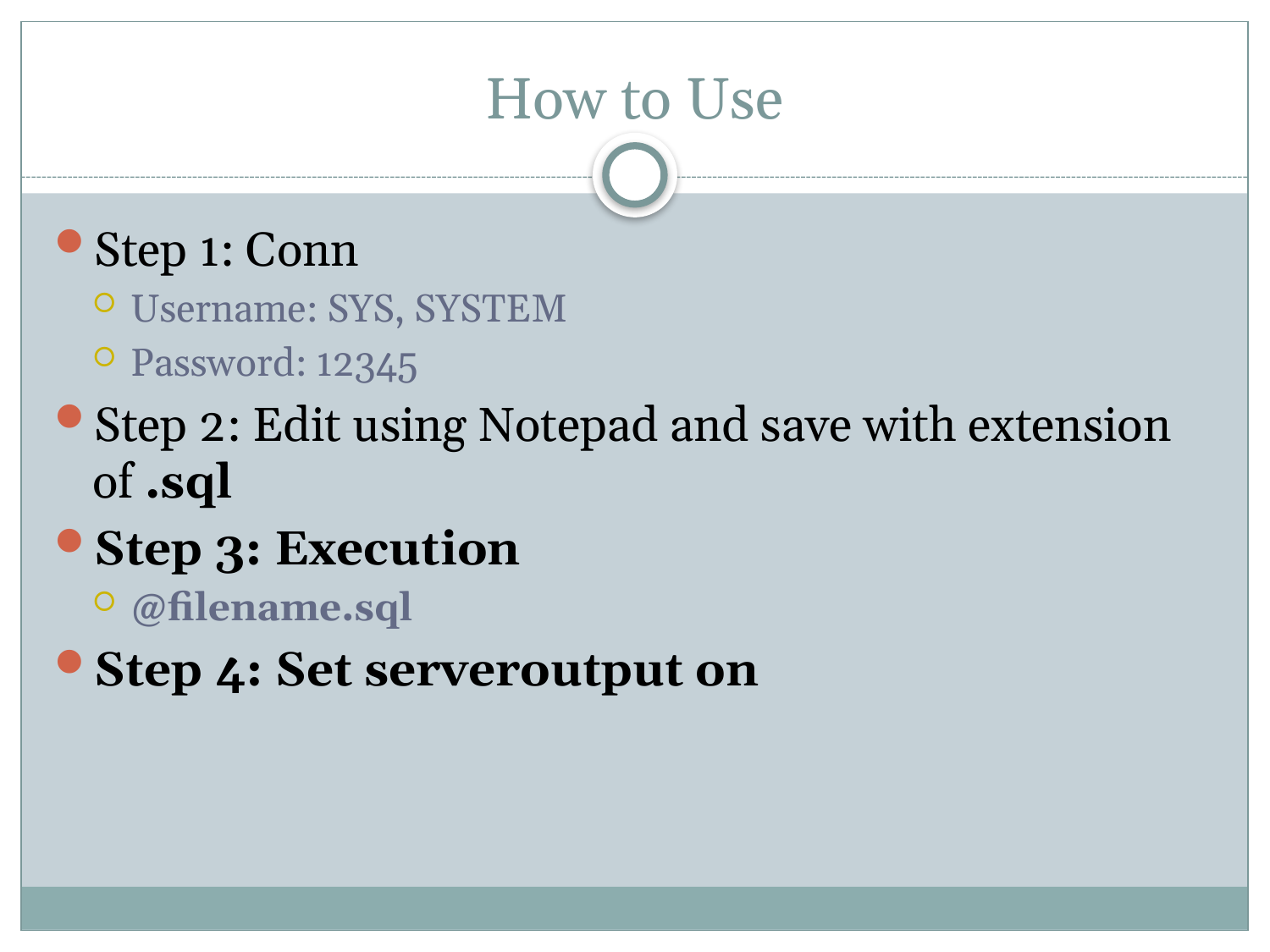

# How to Use
Step 1: Conn
Username: SYS, SYSTEM
Password: 12345
Step 2: Edit using Notepad and save with extension of .sql
Step 3: Execution
@filename.sql
Step 4: Set serveroutput on